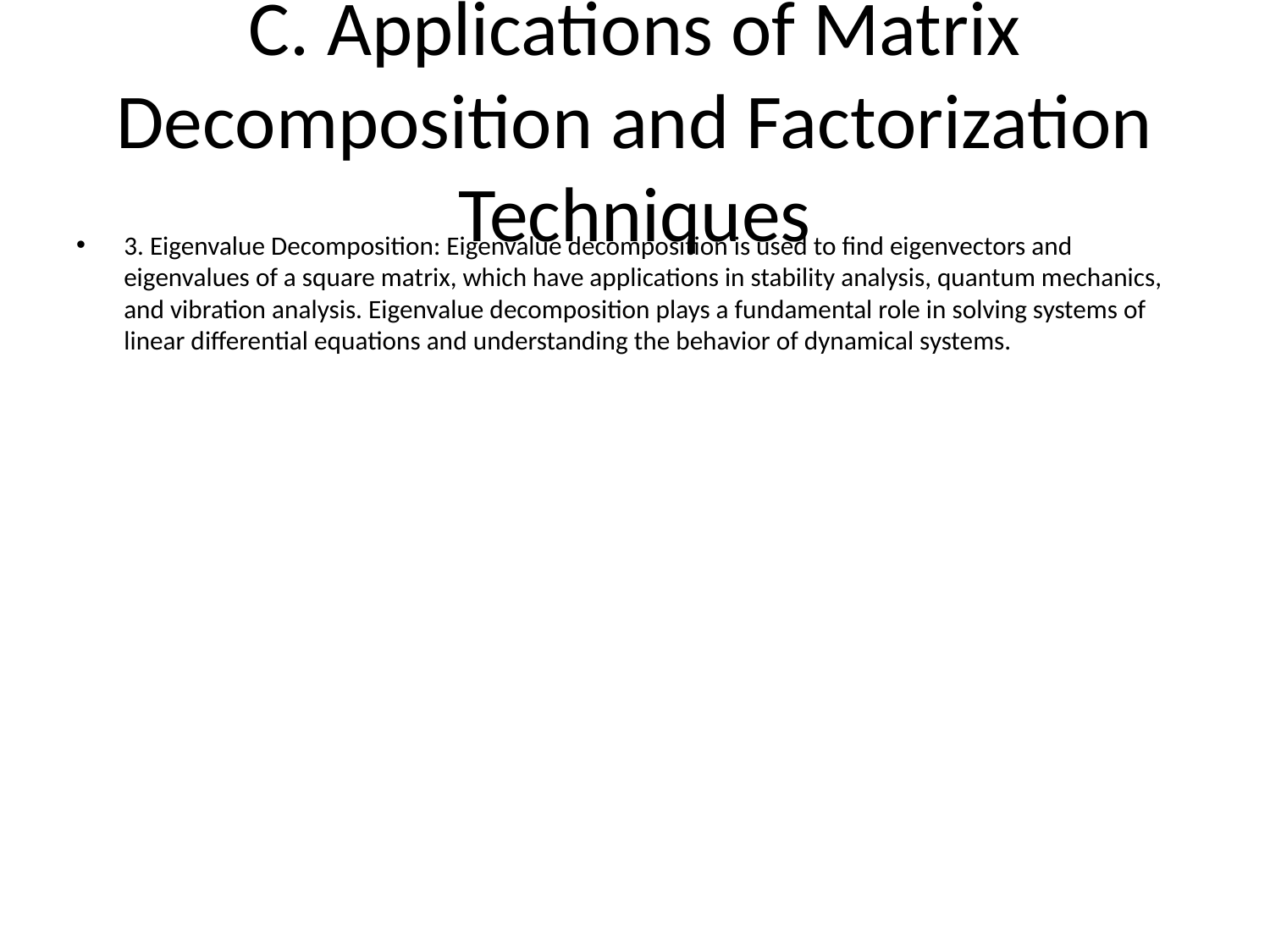

# C. Applications of Matrix Decomposition and Factorization Techniques
3. Eigenvalue Decomposition: Eigenvalue decomposition is used to find eigenvectors and eigenvalues of a square matrix, which have applications in stability analysis, quantum mechanics, and vibration analysis. Eigenvalue decomposition plays a fundamental role in solving systems of linear differential equations and understanding the behavior of dynamical systems.